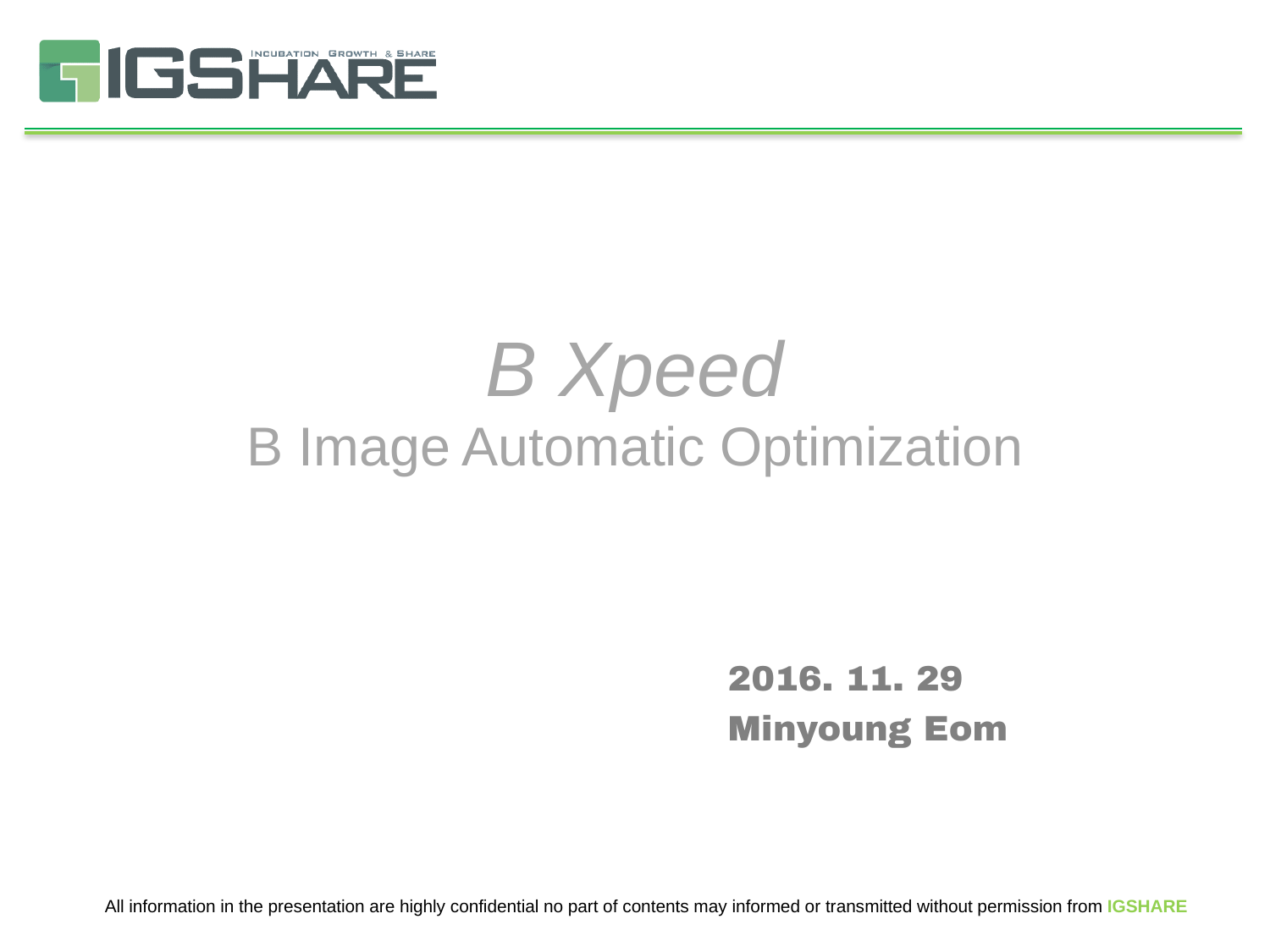

# B Xpeed B Image Automatic Optimization
2016. 11. 29
Minyoung Eom